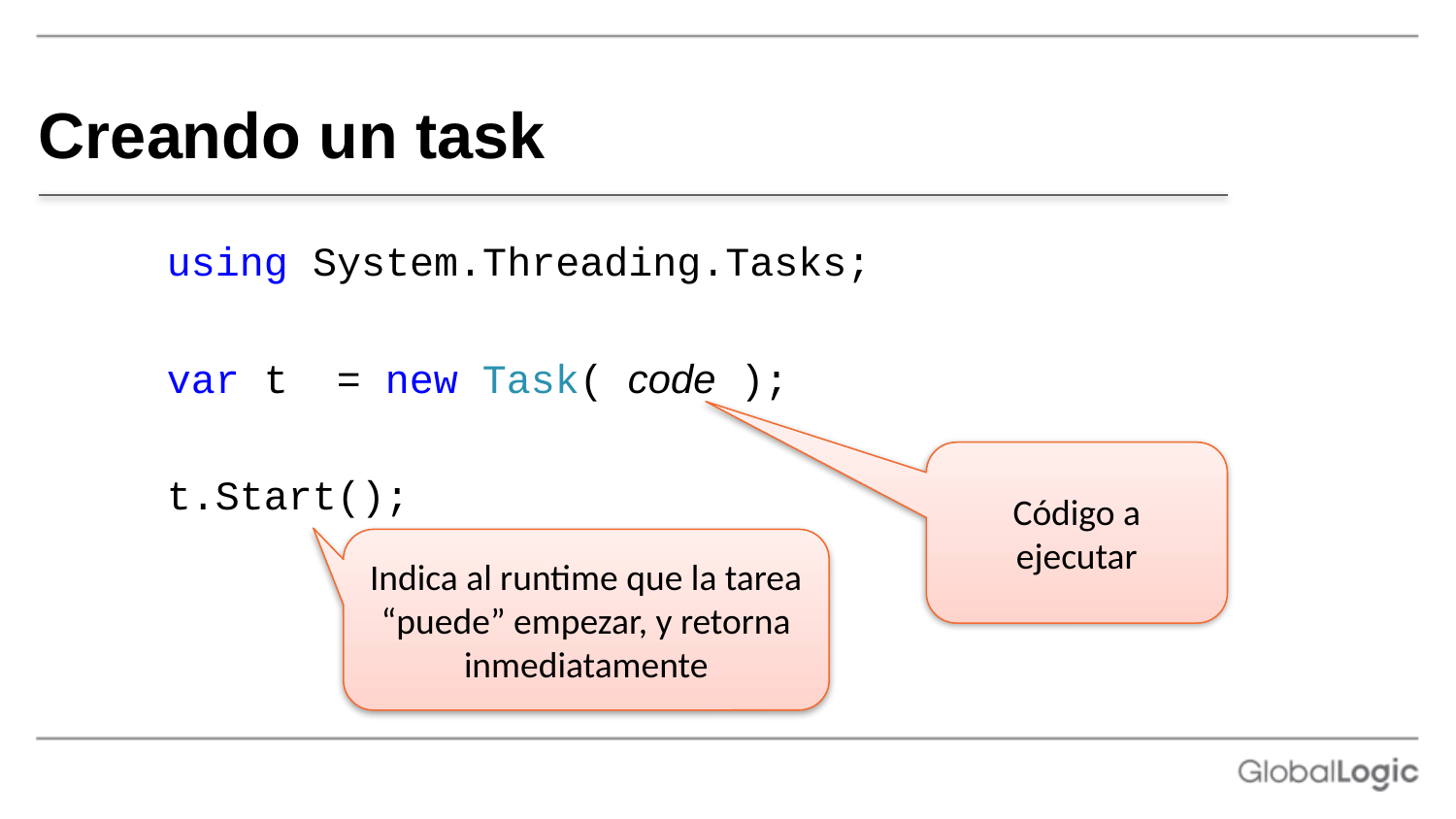

# Creando un task
using System.Threading.Tasks;
var t  = new Task( code );
Código a ejecutar
t.Start();
Indica al runtime que la tarea “puede” empezar, y retorna inmediatamente